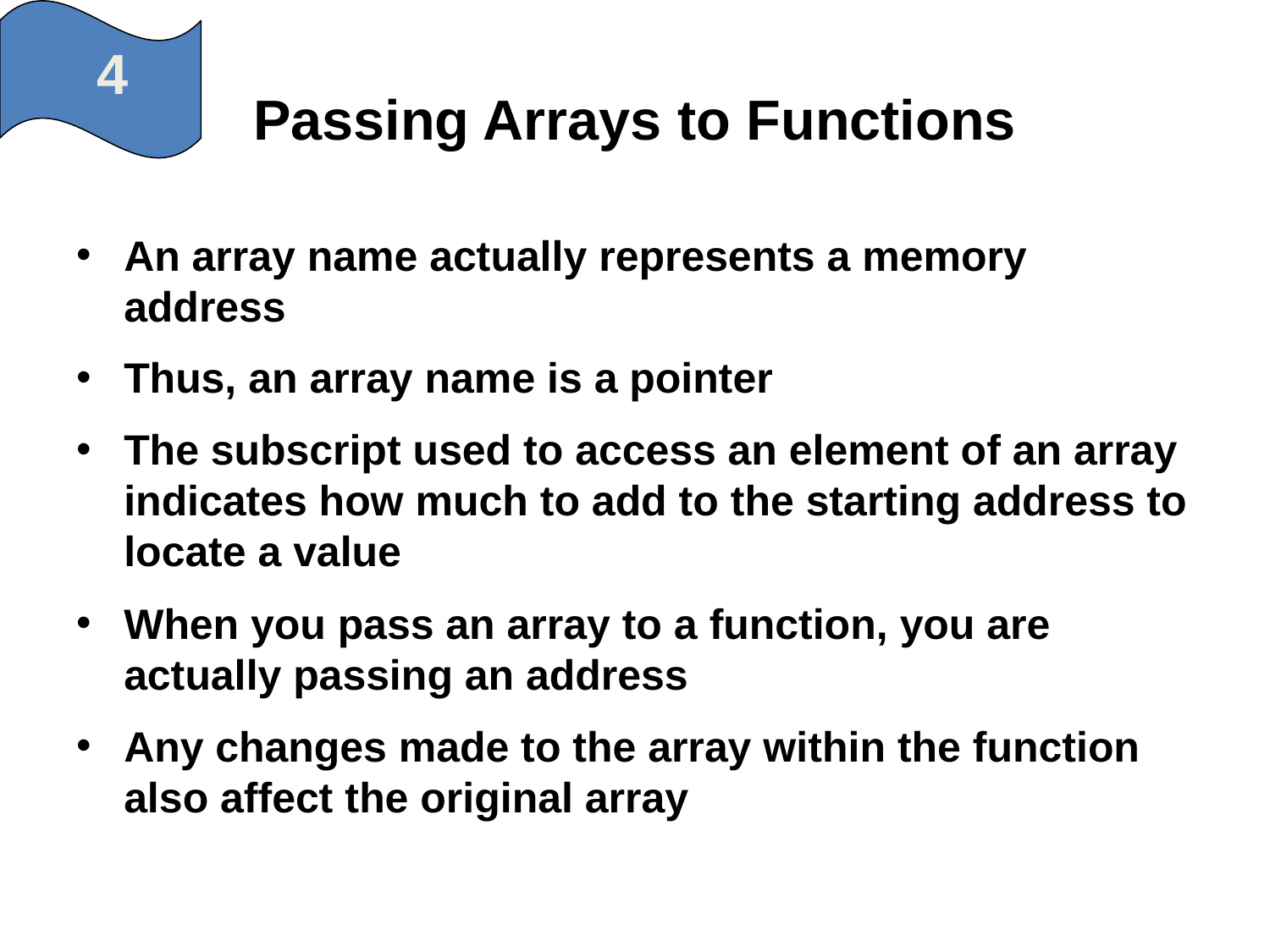

4
# Passing Arrays to Functions
An array name actually represents a memory address
Thus, an array name is a pointer
The subscript used to access an element of an array indicates how much to add to the starting address to locate a value
When you pass an array to a function, you are actually passing an address
Any changes made to the array within the function also affect the original array